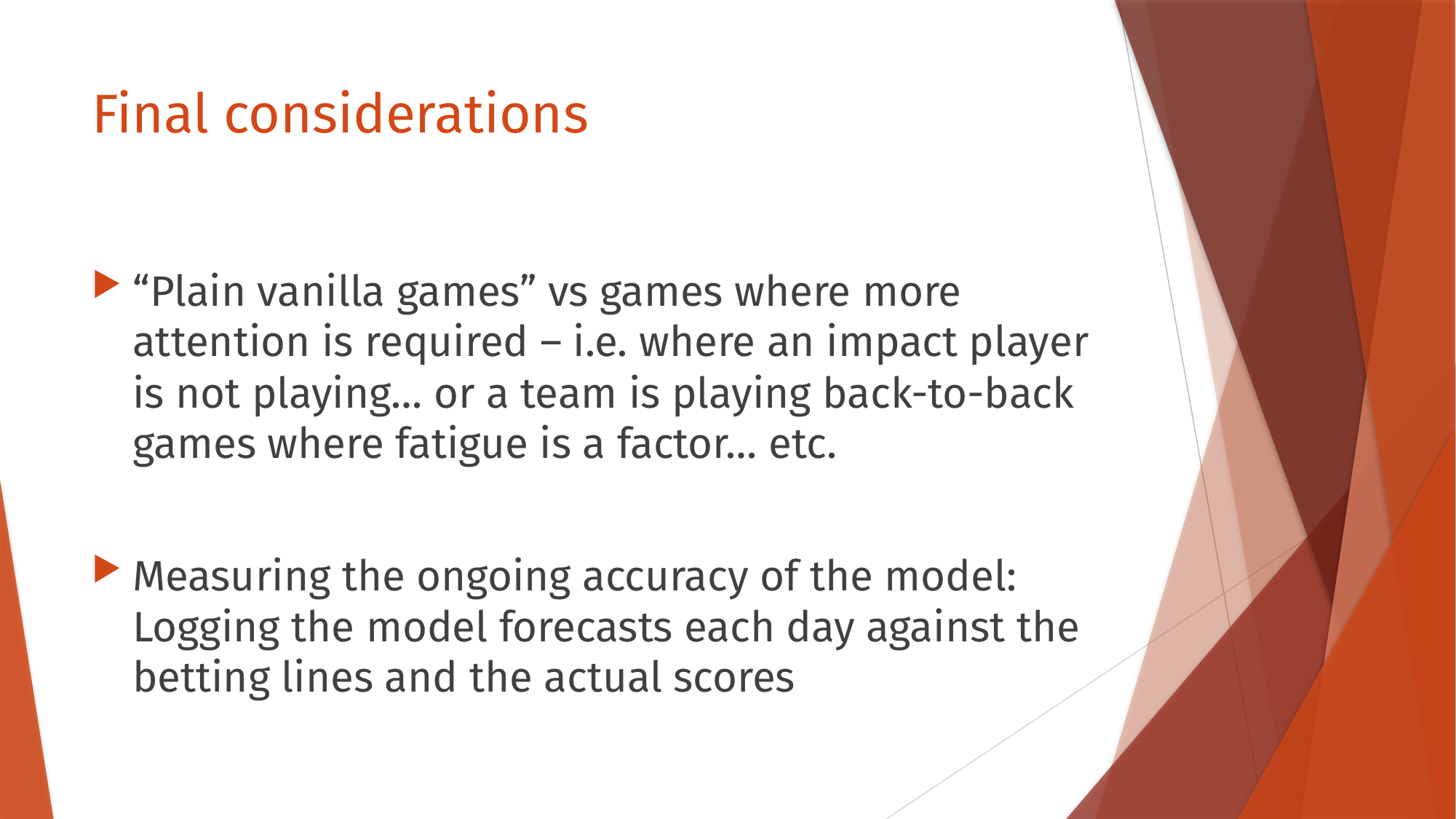

# Final considerations
“Plain vanilla games” vs games where more attention is required – i.e. where an impact player is not playing… or a team is playing back-to-back games where fatigue is a factor… etc.

Measuring the ongoing accuracy of the model: Logging the model forecasts each day against the betting lines and the actual scores